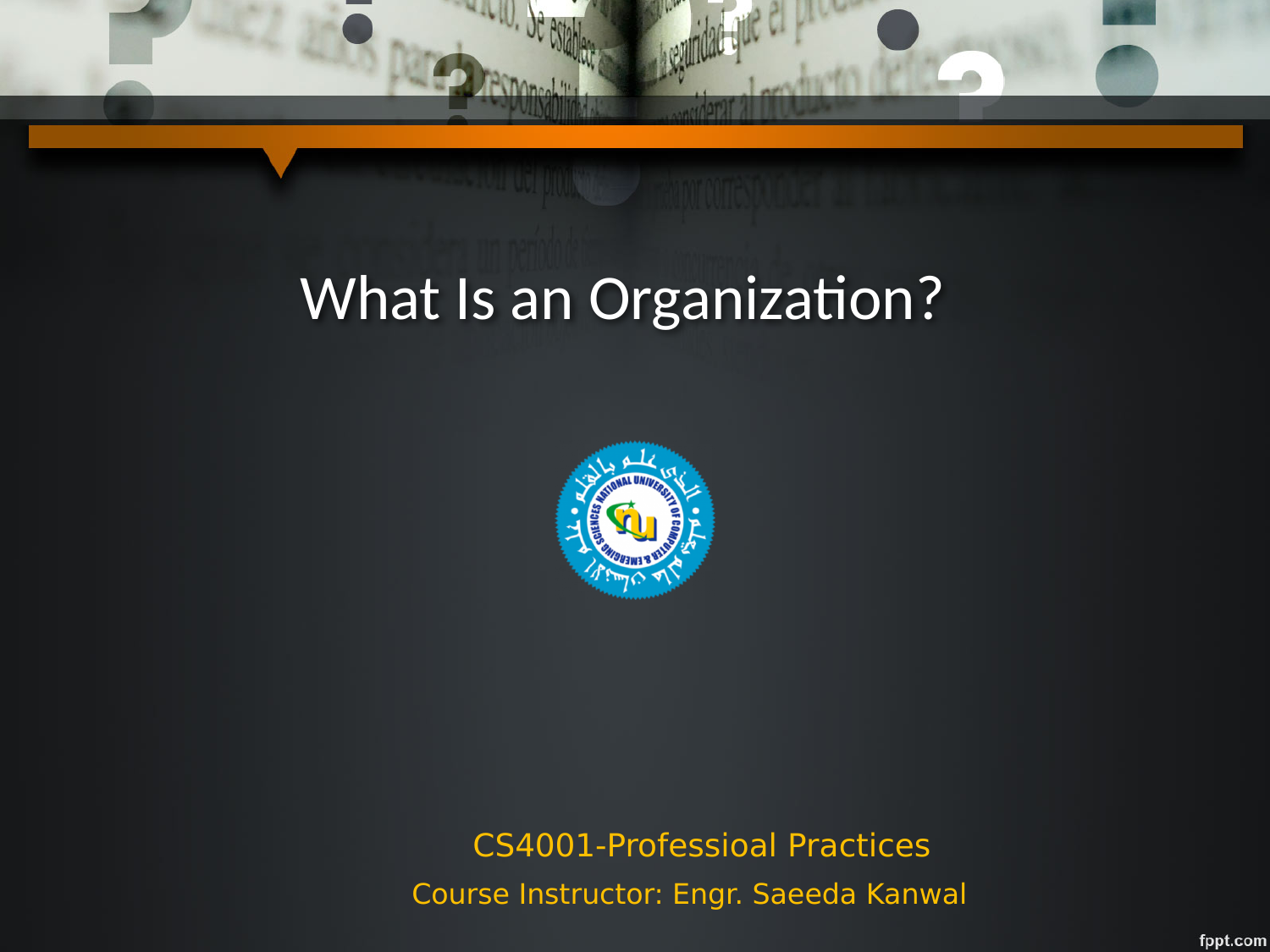

# What Is an Organization?
CS4001-Professioal Practices
Course Instructor: Engr. Saeeda Kanwal